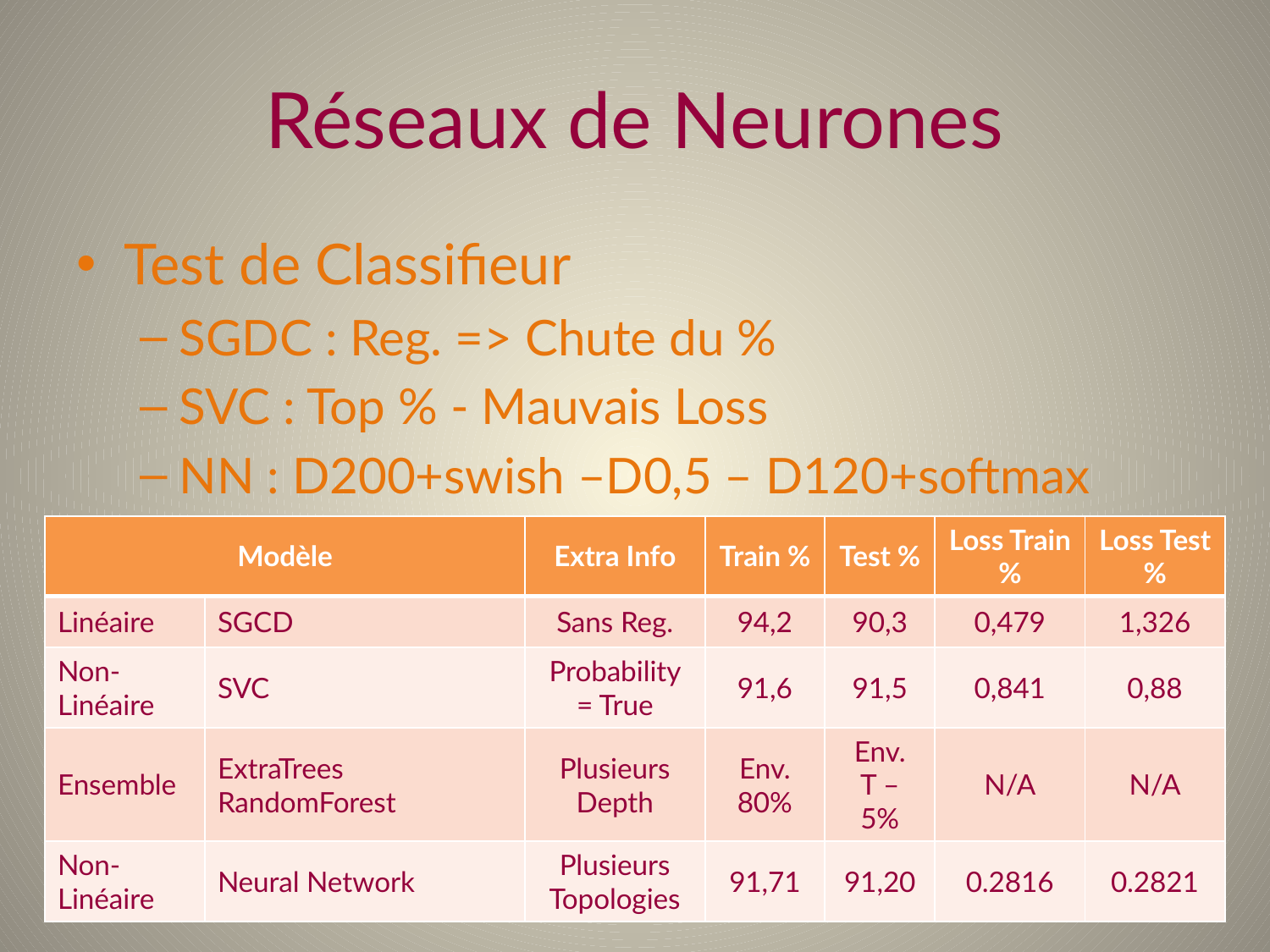

# Réseaux de Neurones
Test de Classifieur
SGDC : Reg. => Chute du %
SVC : Top % - Mauvais Loss
NN : D200+swish –D0,5 – D120+softmax
| Modèle |  | Extra Info | Train % | Test % | Loss Train % | Loss Test % |
| --- | --- | --- | --- | --- | --- | --- |
| Linéaire | SGCD | Sans Reg. | 94,2 | 90,3 | 0,479 | 1,326 |
| Non-Linéaire | SVC | Probability = True | 91,6 | 91,5 | 0,841 | 0,88 |
| Ensemble | ExtraTrees RandomForest | Plusieurs Depth | Env. 80% | Env. T – 5% | N/A | N/A |
| Non-Linéaire | Neural Network | Plusieurs Topologies | 91,71 | 91,20 | 0.2816 | 0.2821 |
15/01/2018
MINE Nicolas